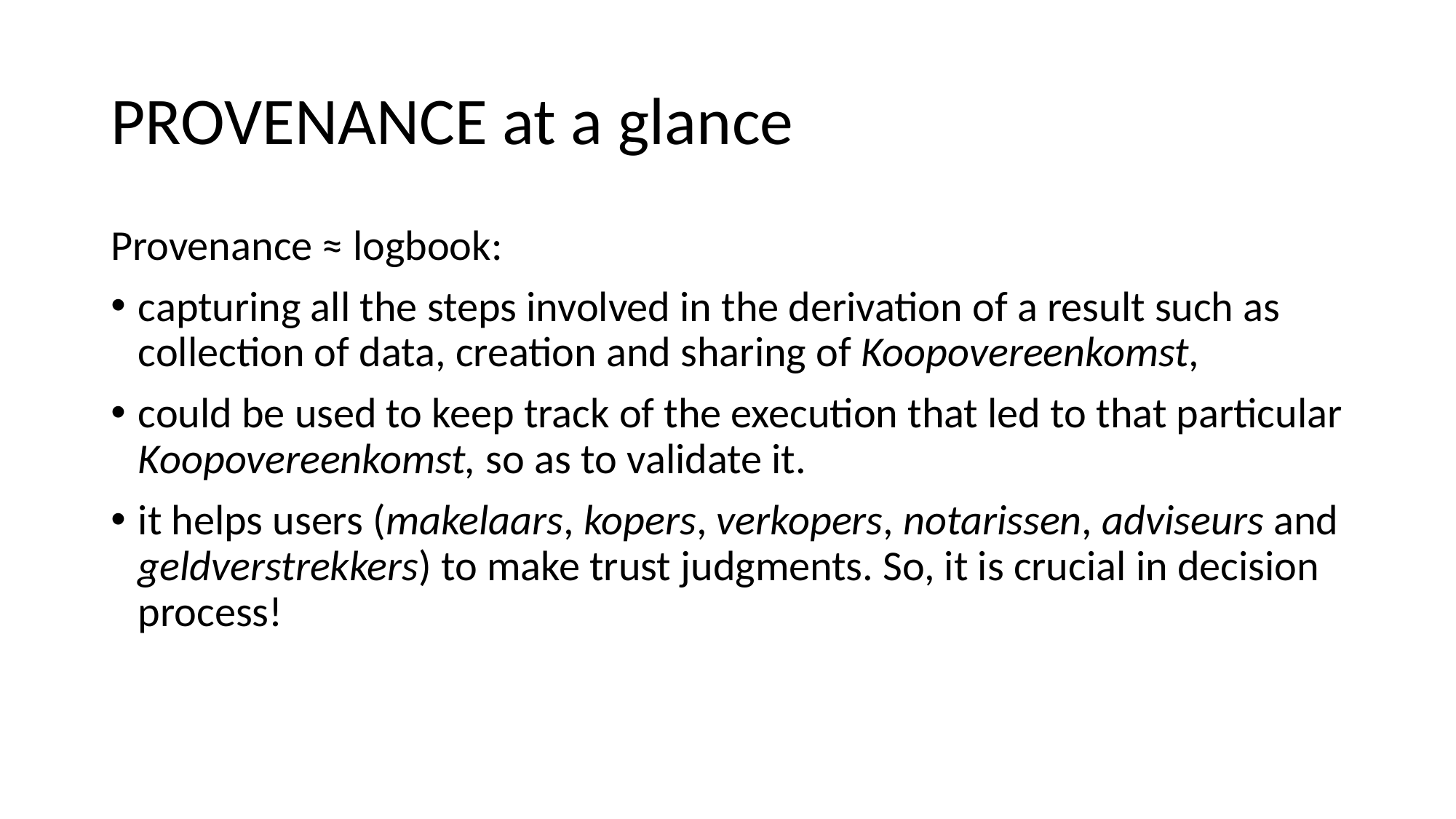

# PROVENANCE at a glance
Provenance ≈ logbook:
capturing all the steps involved in the derivation of a result such as collection of data, creation and sharing of Koopovereenkomst,
could be used to keep track of the execution that led to that particular Koopovereenkomst, so as to validate it.
it helps users (makelaars, kopers, verkopers, notarissen, adviseurs and geldverstrekkers) to make trust judgments. So, it is crucial in decision process!